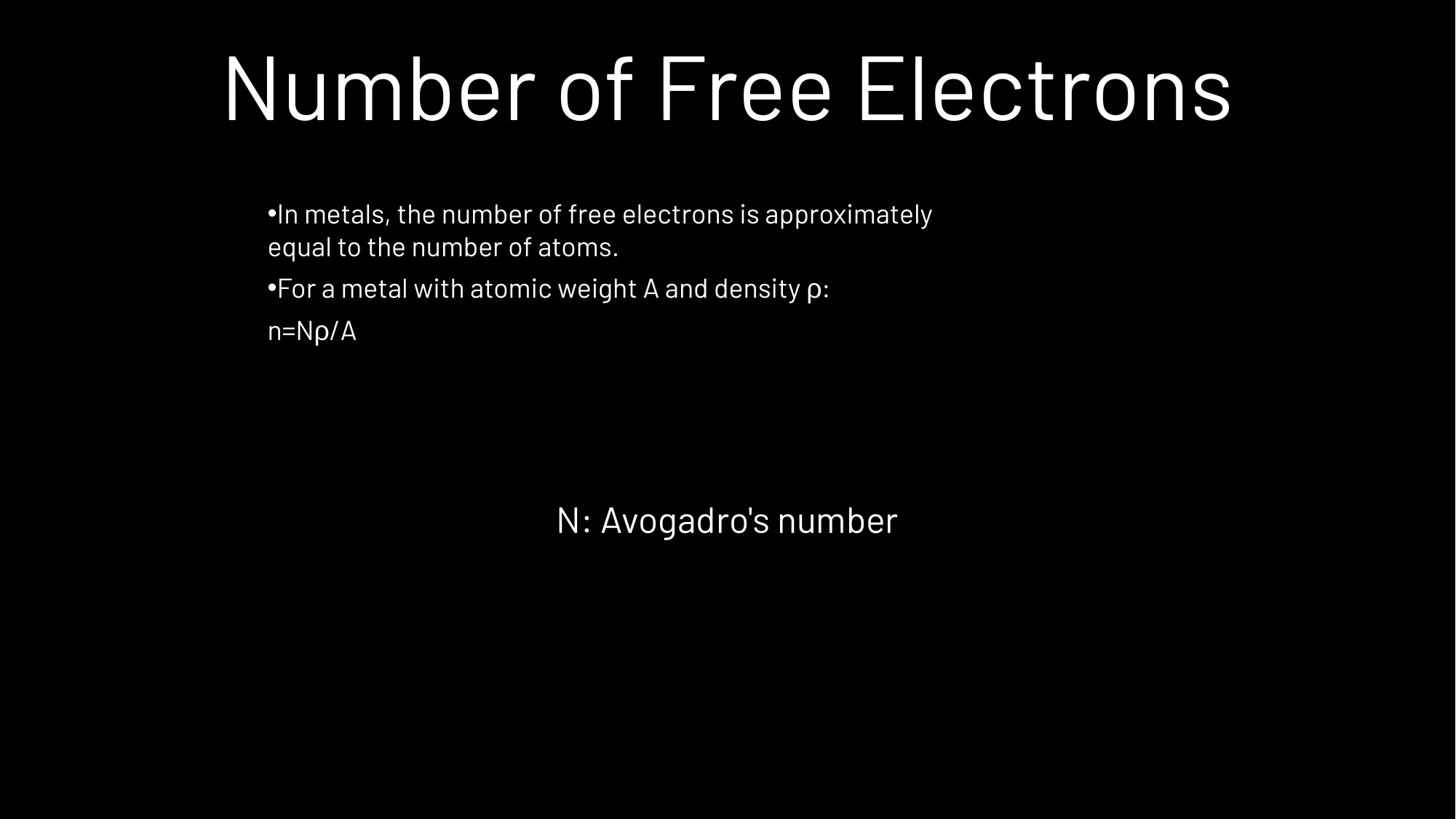

Number of Free Electrons
In metals, the number of free electrons is approximately equal to the number of atoms.
For a metal with atomic weight A and density ρ:
n=Nρ/A
N: Avogadro's number